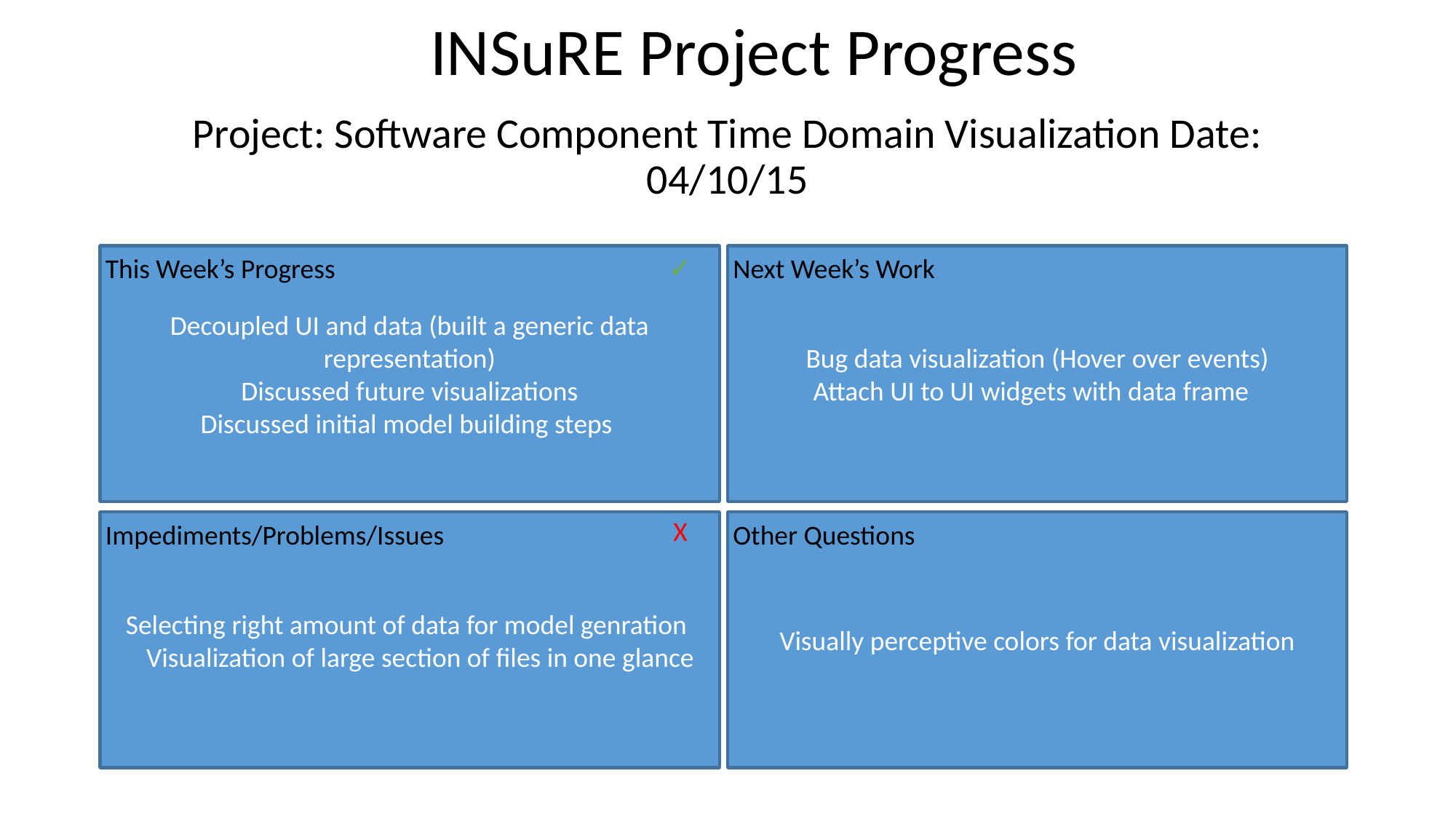

# INSuRE Project Progress
Project: Software Component Time Domain Visualization Date: 04/10/15
✓
Bug data visualization (Hover over events)
Attach UI to UI widgets with data frame
Next Week’s Work
Decoupled UI and data (built a generic data representation)
Discussed future visualizations
Discussed initial model building steps
This Week’s Progress
X
Selecting right amount of data for model genration
Visualization of large section of files in one glance
Impediments/Problems/Issues
Visually perceptive colors for data visualization
Other Questions